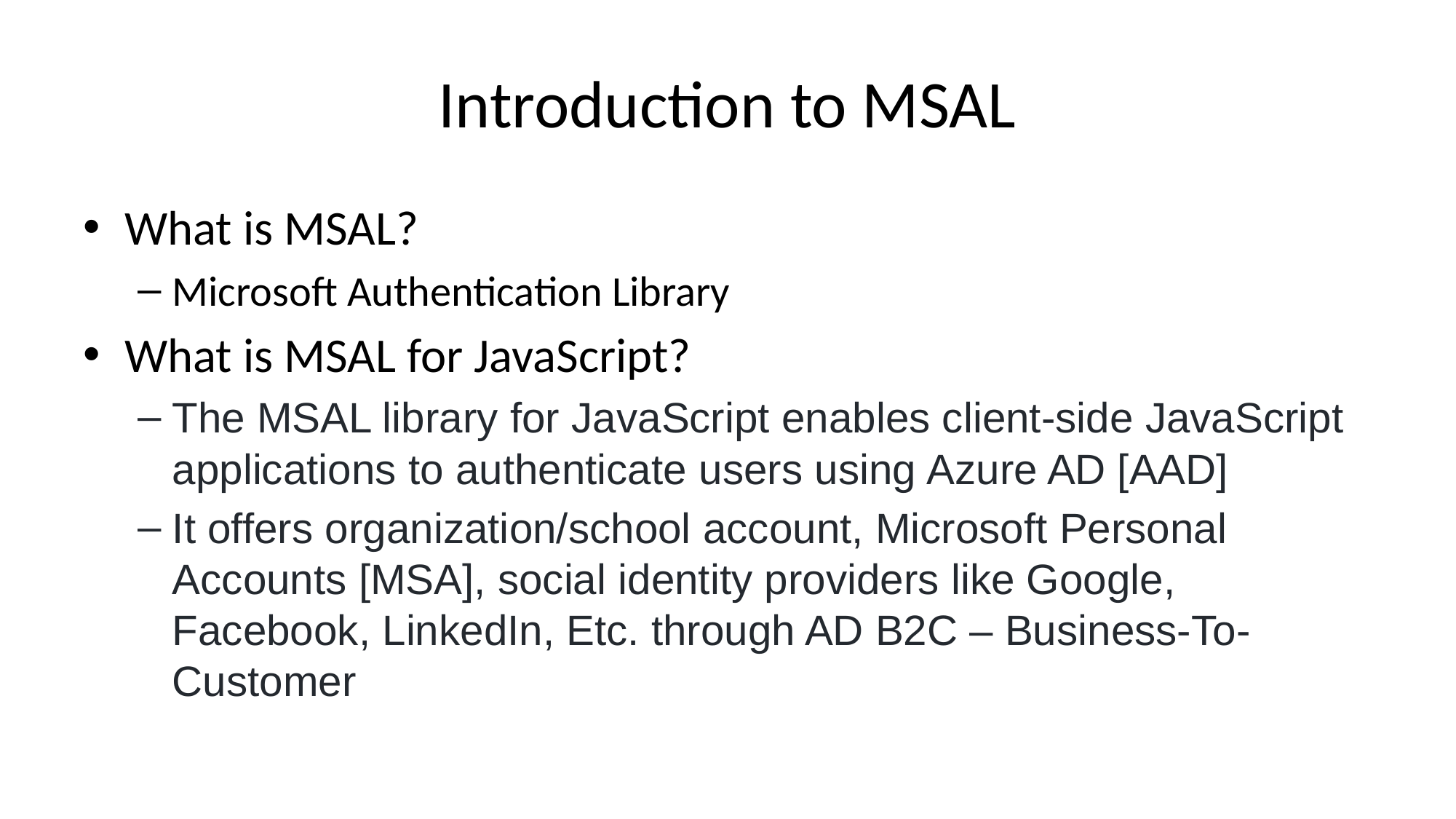

# Introduction to MSAL
What is MSAL?
Microsoft Authentication Library
What is MSAL for JavaScript?
The MSAL library for JavaScript enables client-side JavaScript applications to authenticate users using Azure AD [AAD]
It offers organization/school account, Microsoft Personal Accounts [MSA], social identity providers like Google, Facebook, LinkedIn, Etc. through AD B2C – Business-To-Customer